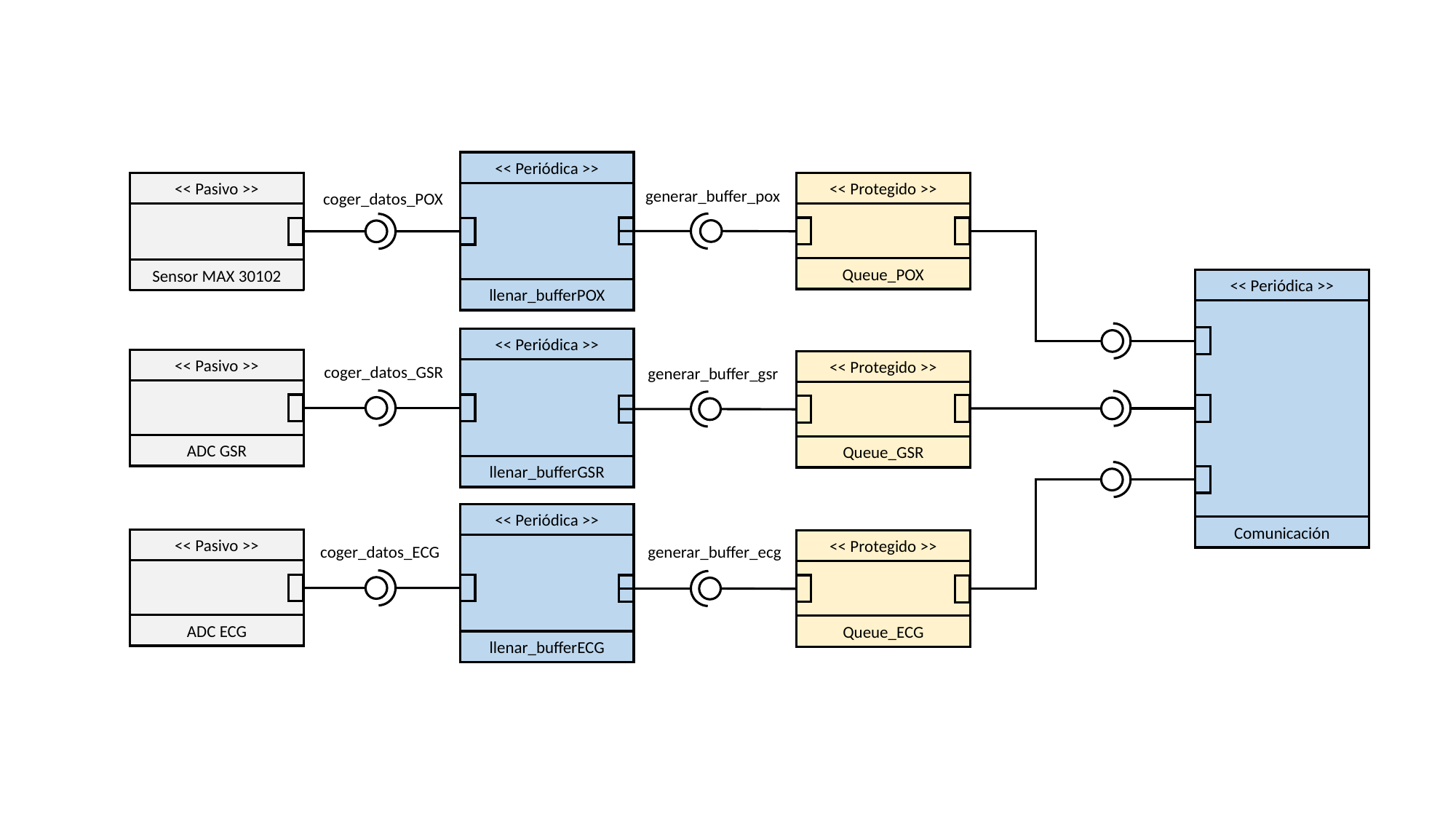

<< Periódica >>

llenar_bufferPOX
<< Protegido >>

Queue_POX
<< Pasivo >>

Sensor MAX 30102
generar_buffer_pox
coger_datos_POX

<< Periódica >>

Comunicación

<< Periódica >>

llenar_bufferGSR

<< Pasivo >>

ADC GSR
<< Protegido >>

Queue_GSR
coger_datos_GSR
generar_buffer_gsr

<< Periódica >>

llenar_bufferECG
<< Pasivo >>

ADC ECG
<< Protegido >>

Queue_ECG
coger_datos_ECG
generar_buffer_ecg